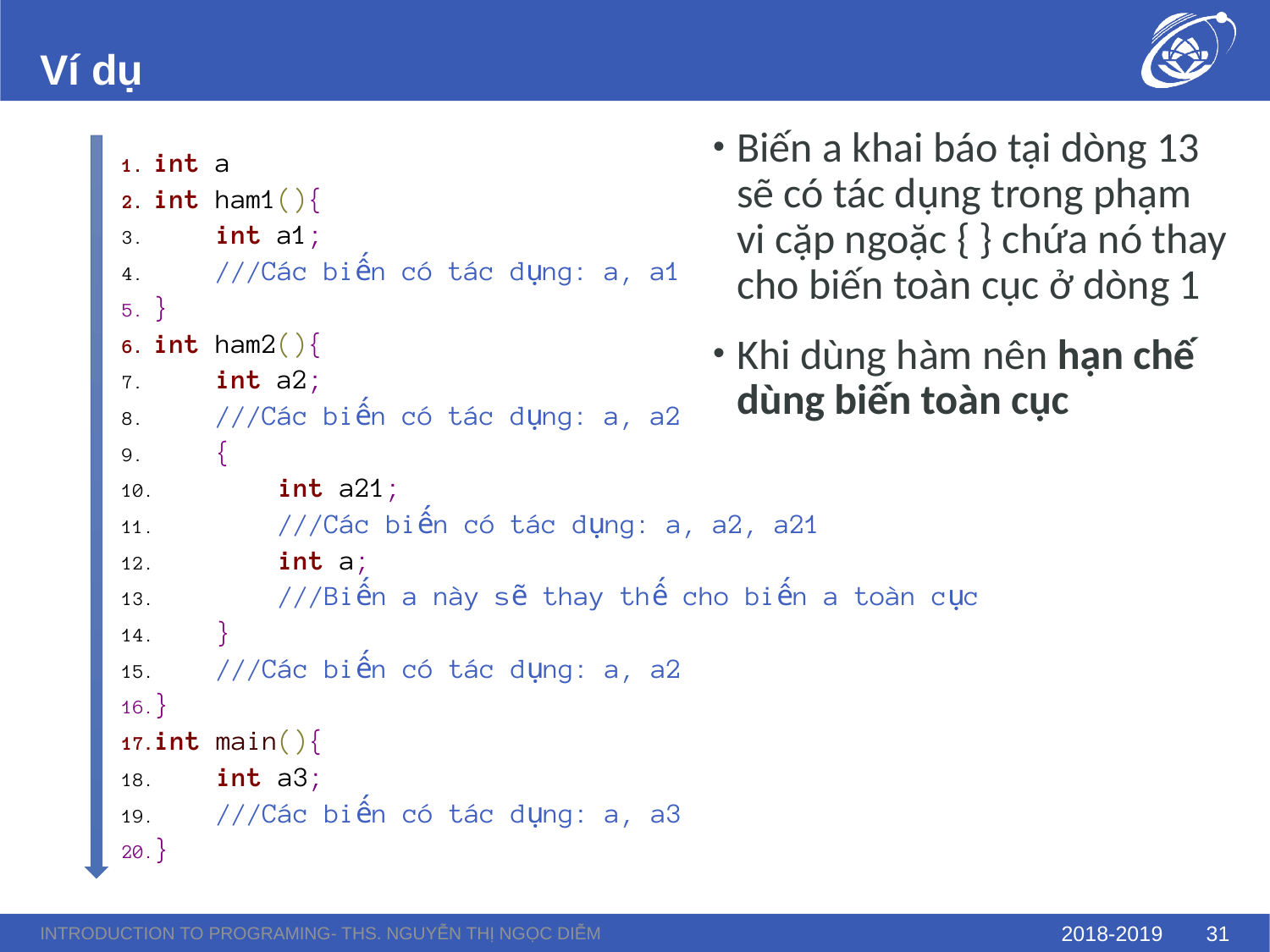

# Ví dụ
Biến a khai báo tại dòng 13 sẽ có tác dụng trong phạm vi cặp ngoặc { } chứa nó thay cho biến toàn cục ở dòng 1
Khi dùng hàm nên hạn chế dùng biến toàn cục

int a
int ham1(){
    int a1;
    ///Các biến có tác dụng: a, a1
}
int ham2(){
    int a2;
    ///Các biến có tác dụng: a, a2
    {
        int a21;
        ///Các biến có tác dụng: a, a2, a21
        int a;
        ///Biến a này sẽ thay thế cho biến a toàn cục
    }
    ///Các biến có tác dụng: a, a2
}
int main(){
    int a3;
    ///Các biến có tác dụng: a, a3
}
Introduction to Programing- ThS. Nguyễn Thị Ngọc Diễm
2018-2019
31